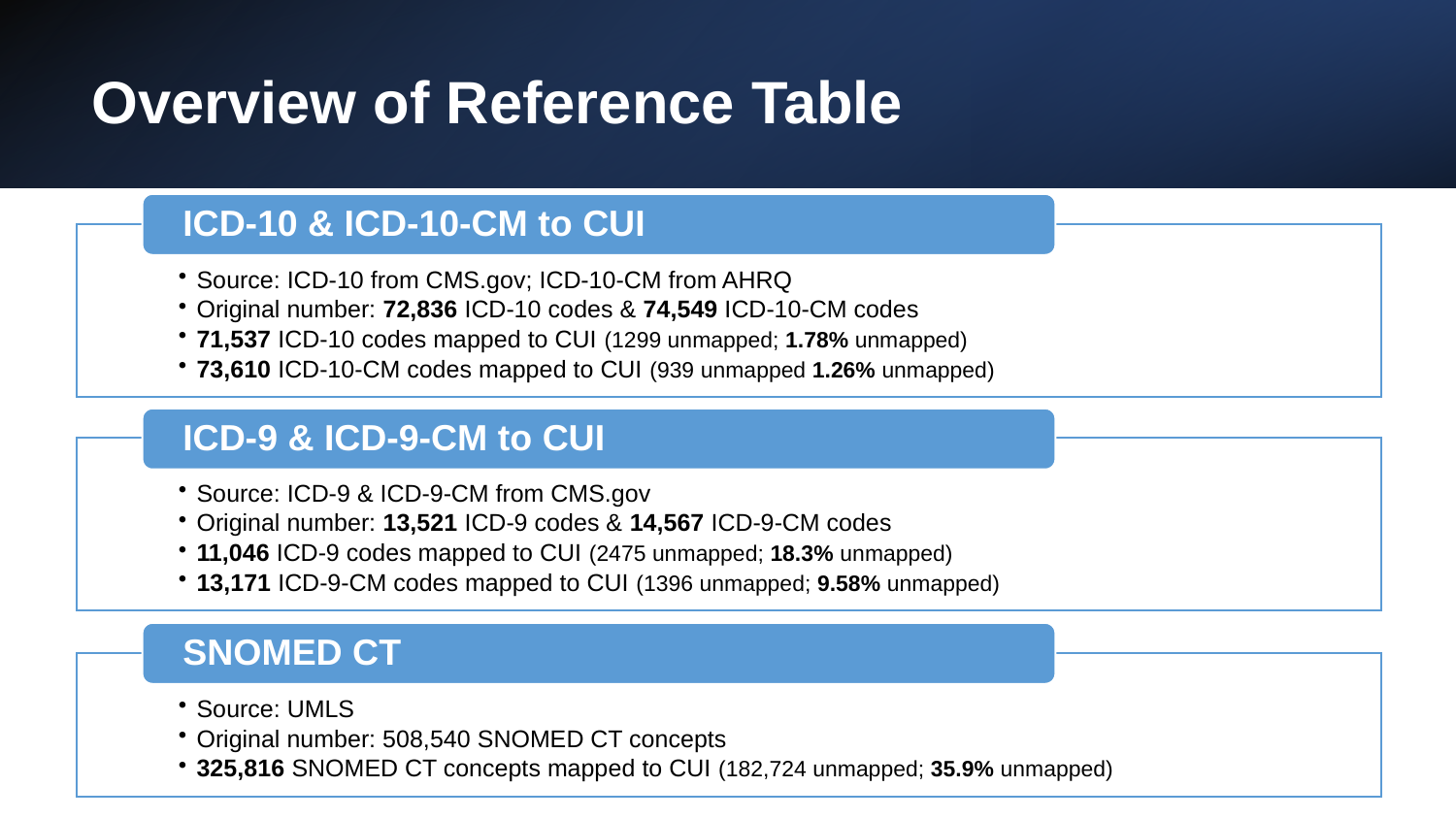

# Overview of Reference Table
Source: ICD-10 from CMS.gov; ICD-10-CM from AHRQ
Original number: 72,836 ICD-10 codes & 74,549 ICD-10-CM codes
71,537 ICD-10 codes mapped to CUI (1299 unmapped; 1.78% unmapped)
73,610 ICD-10-CM codes mapped to CUI (939 unmapped 1.26% unmapped)
ICD-10 & ICD-10-CM to CUI
Source: ICD-9 & ICD-9-CM from CMS.gov
Original number: 13,521 ICD-9 codes & 14,567 ICD-9-CM codes
11,046 ICD-9 codes mapped to CUI (2475 unmapped; 18.3% unmapped)
13,171 ICD-9-CM codes mapped to CUI (1396 unmapped; 9.58% unmapped)
ICD-9 & ICD-9-CM to CUI
Source: UMLS
Original number: 508,540 SNOMED CT concepts
325,816 SNOMED CT concepts mapped to CUI (182,724 unmapped; 35.9% unmapped)
SNOMED CT